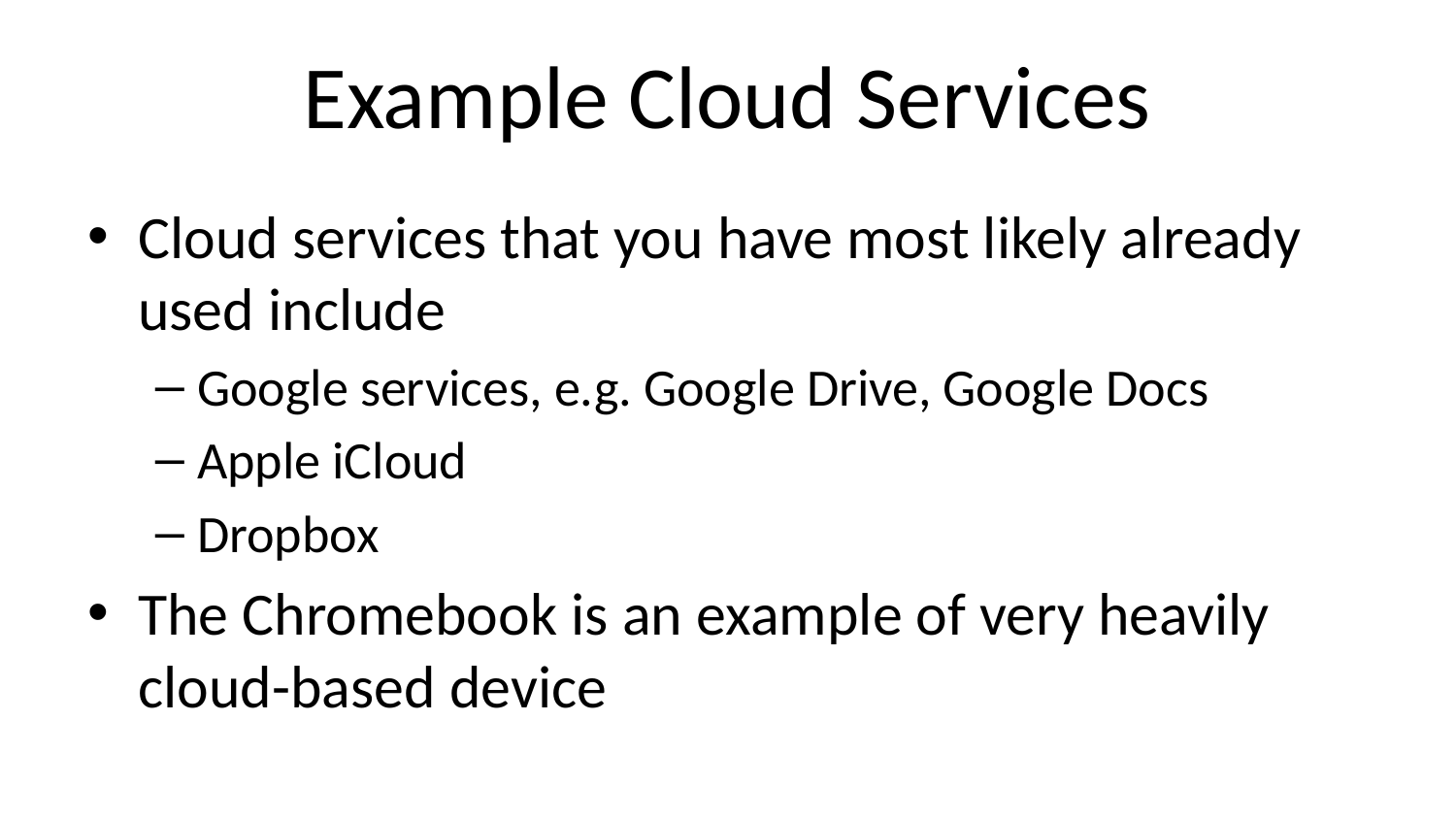

Example Cloud Services
Cloud services that you have most likely already used include
Google services, e.g. Google Drive, Google Docs
Apple iCloud
Dropbox
The Chromebook is an example of very heavily cloud-based device